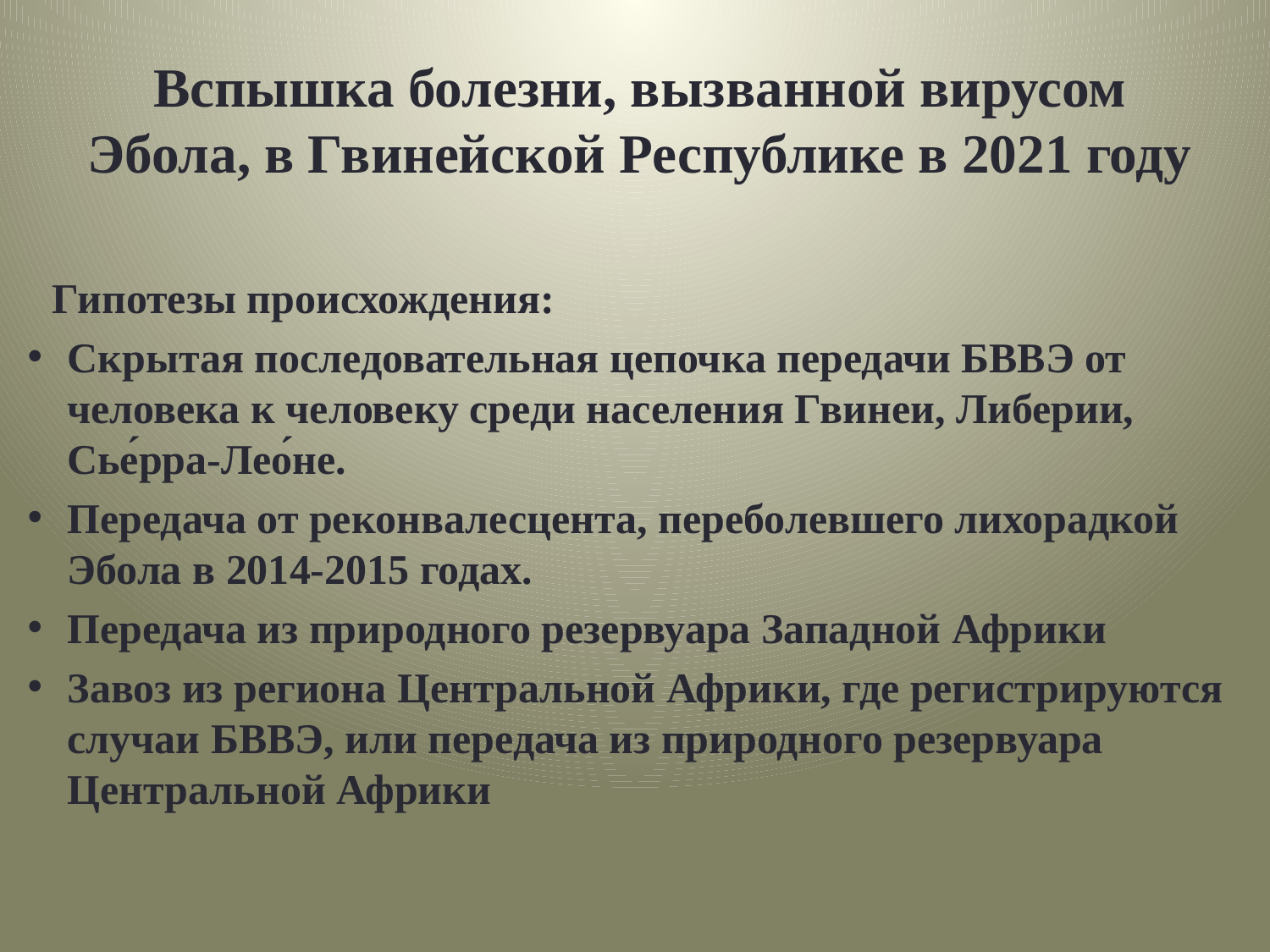

# Вспышка болезни, вызванной вирусом Эбола, в Гвинейской Республике в 2021 году
Гипотезы происхождения:
Cкрытая последовательная цепочка передачи БВВЭ от человека к человеку среди населения Гвинеи, Либерии, Сье́рра-Лео́не.
Передача от реконвалесцента, переболевшего лихорадкой Эбола в 2014-2015 годах.
Передача из природного резервуара Западной Африки
Завоз из региона Центральной Африки, где регистрируются случаи БВВЭ, или передача из природного резервуара Центральной Африки